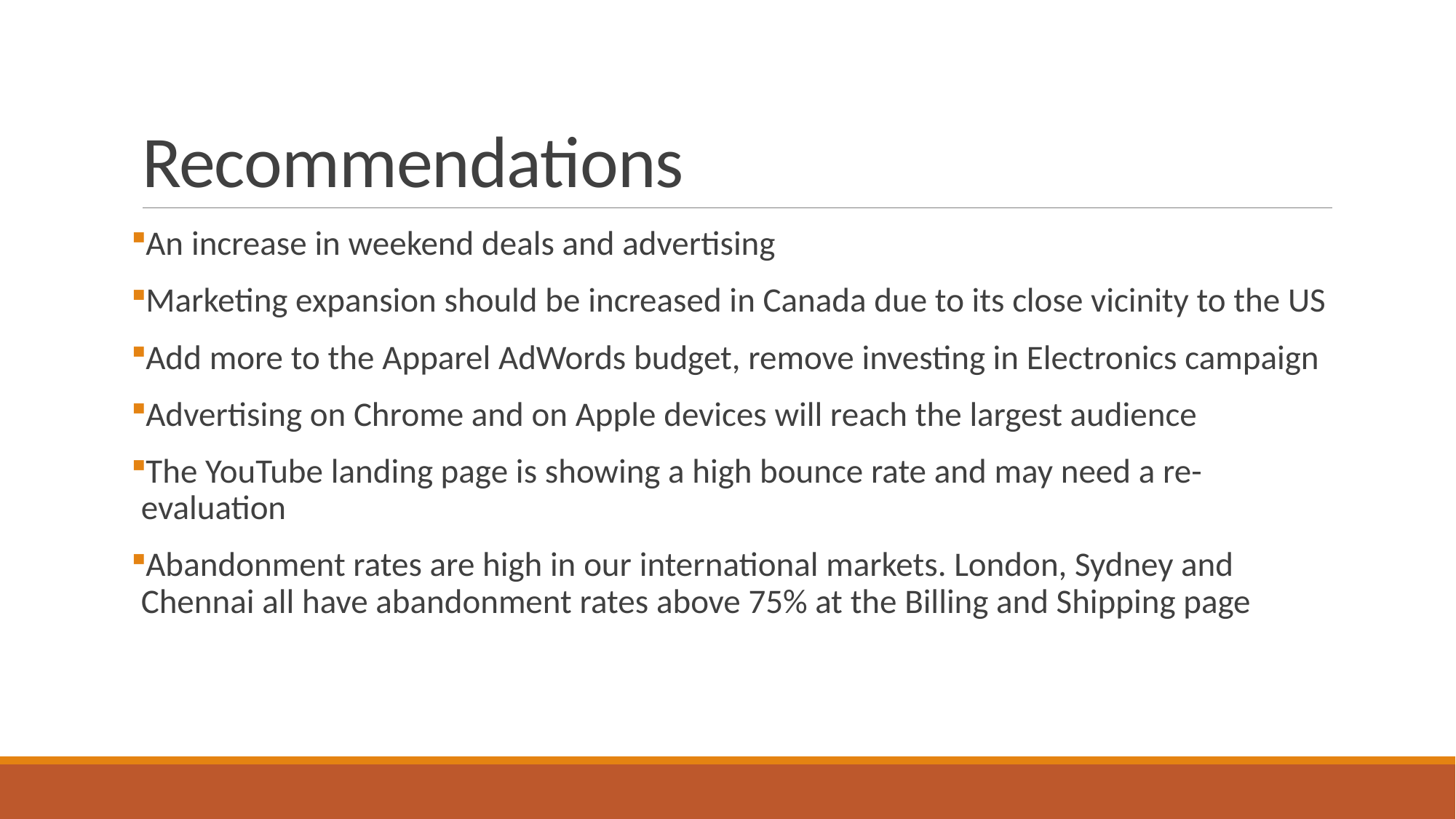

# Recommendations
An increase in weekend deals and advertising
Marketing expansion should be increased in Canada due to its close vicinity to the US
Add more to the Apparel AdWords budget, remove investing in Electronics campaign
Advertising on Chrome and on Apple devices will reach the largest audience
The YouTube landing page is showing a high bounce rate and may need a re-evaluation
Abandonment rates are high in our international markets. London, Sydney and Chennai all have abandonment rates above 75% at the Billing and Shipping page